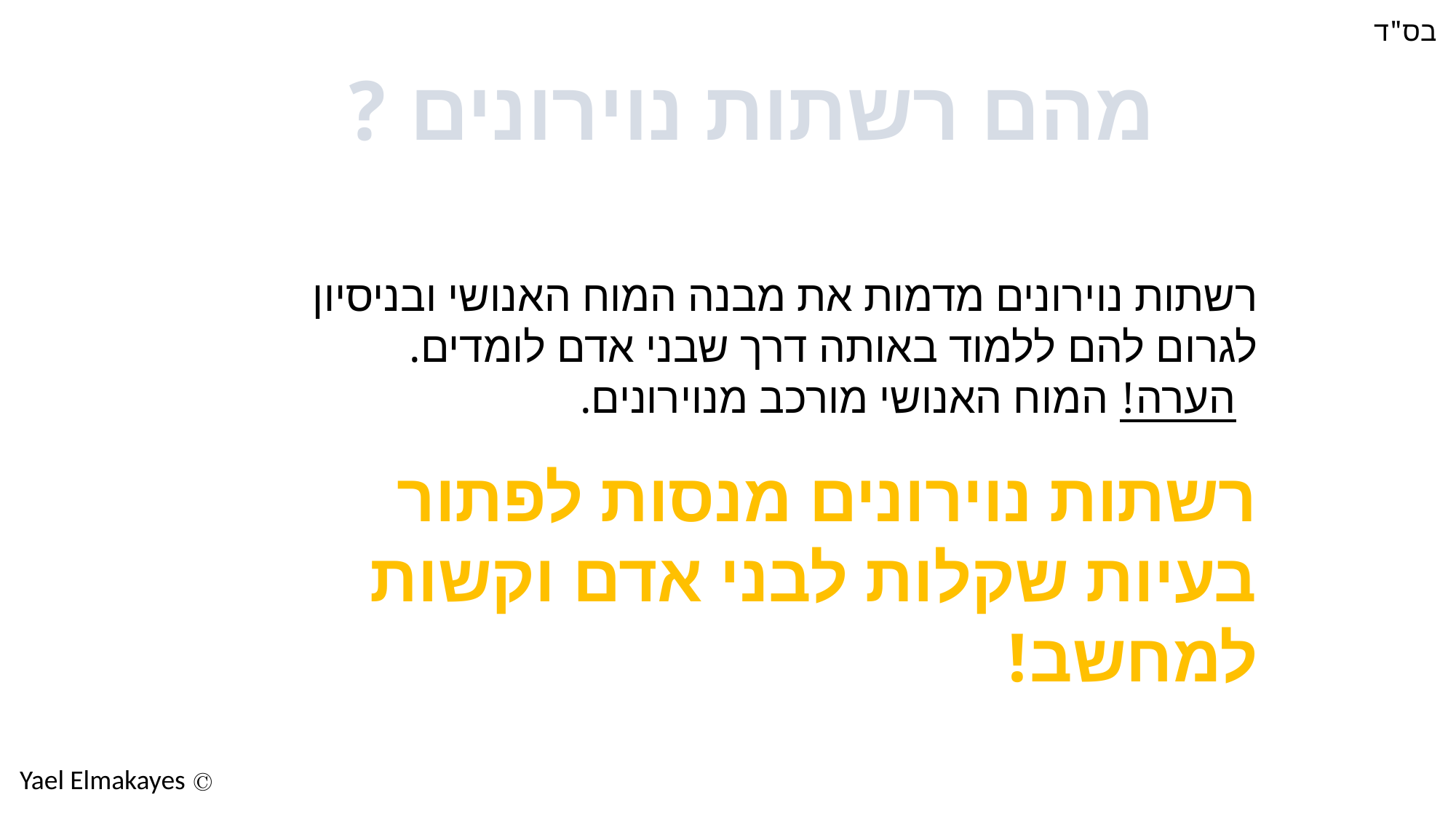

בס"ד
מהם רשתות נוירונים ?
רשתות נוירונים מדמות את מבנה המוח האנושי ובניסיון  לגרום להם ללמוד באותה דרך שבני אדם לומדים.
  הערה! המוח האנושי מורכב מנוירונים.

רשתות נוירונים מנסות לפתור בעיות שקלות לבני אדם וקשות למחשב!
© Yael Elmakayes